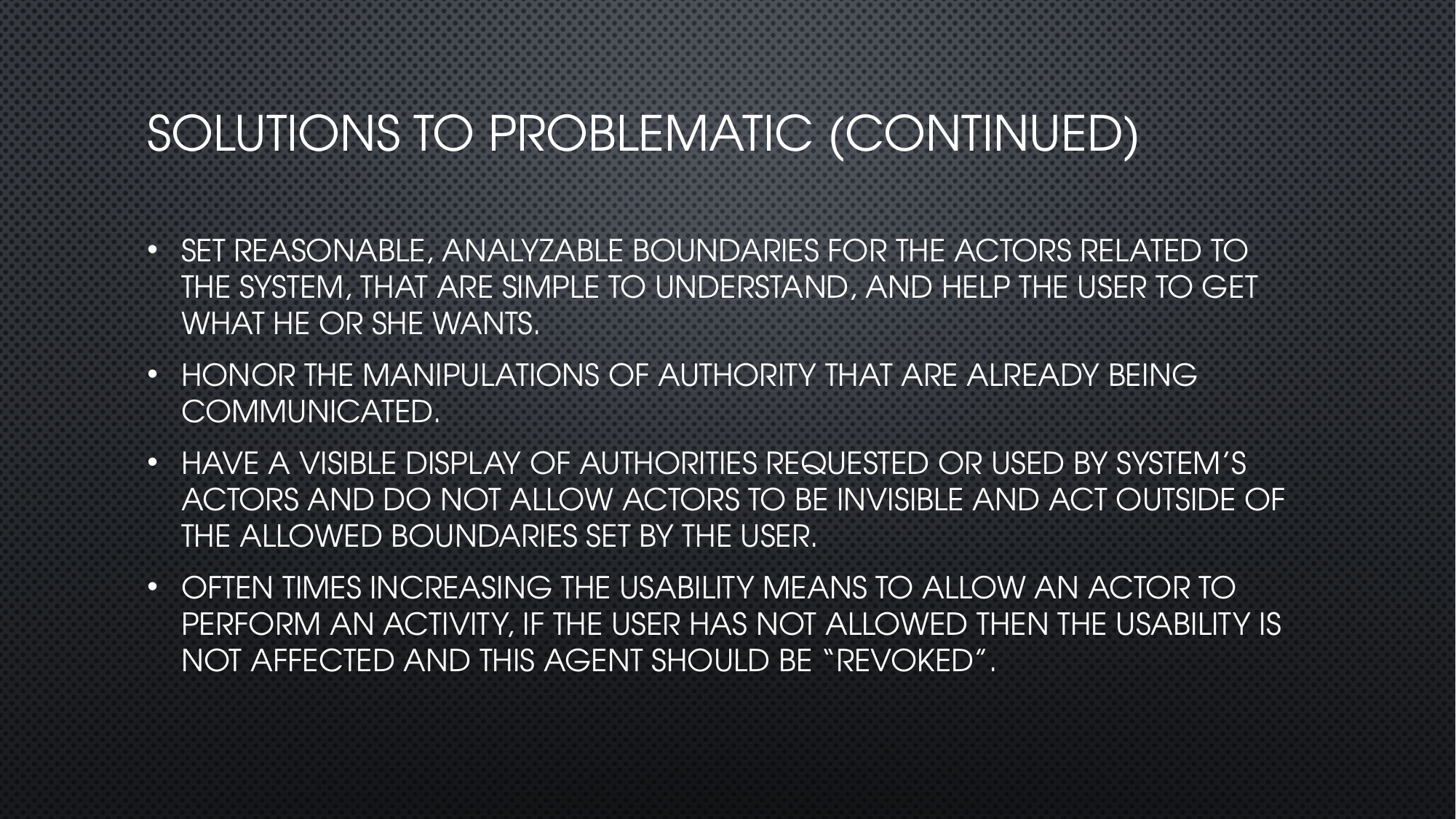

# Solutions to problematic (CONTINUED)
Set reasonable, analyzable boundaries for the actors related to the system, that are simple to understand, and help the user to get what he or she wants.
honor the manipulations of authority that are already being communicated.
Have a visible display of authorities requested or used by system’s actors and do not allow actors to be invisible and act outside of the allowed boundaries set by the user.
Often times increasing the usability means to allow an actor to perform an activity, if the user has not allowed then the usability is not affected and this agent should be “revoked”.